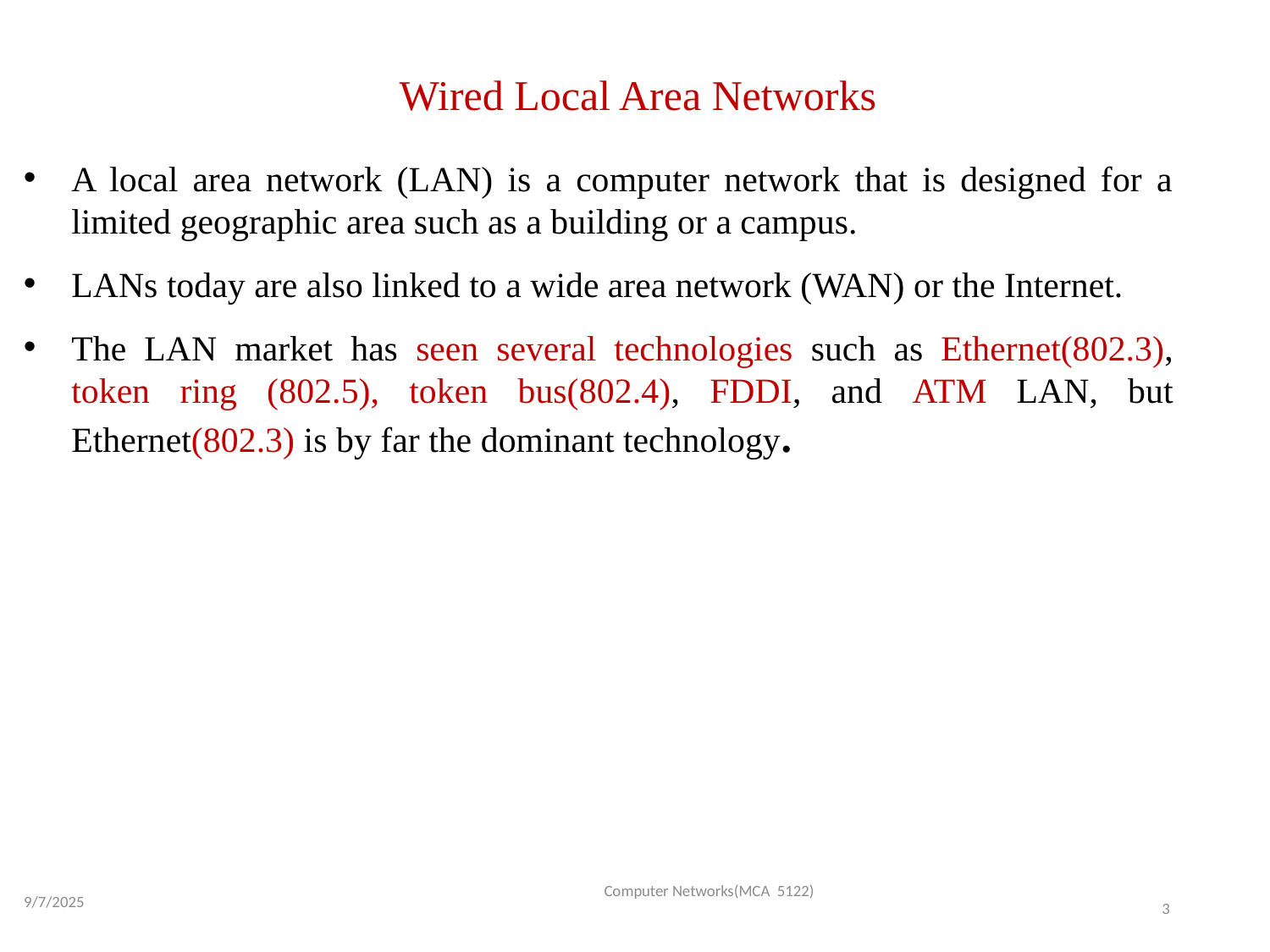

Wired Local Area Networks
A local area network (LAN) is a computer network that is designed for a limited geographic area such as a building or a campus.
LANs today are also linked to a wide area network (WAN) or the Internet.
The LAN market has seen several technologies such as Ethernet(802.3), token ring (802.5), token bus(802.4), FDDI, and ATM LAN, but Ethernet(802.3) is by far the dominant technology.
Computer Networks(MCA  5122)
9/7/2025
3